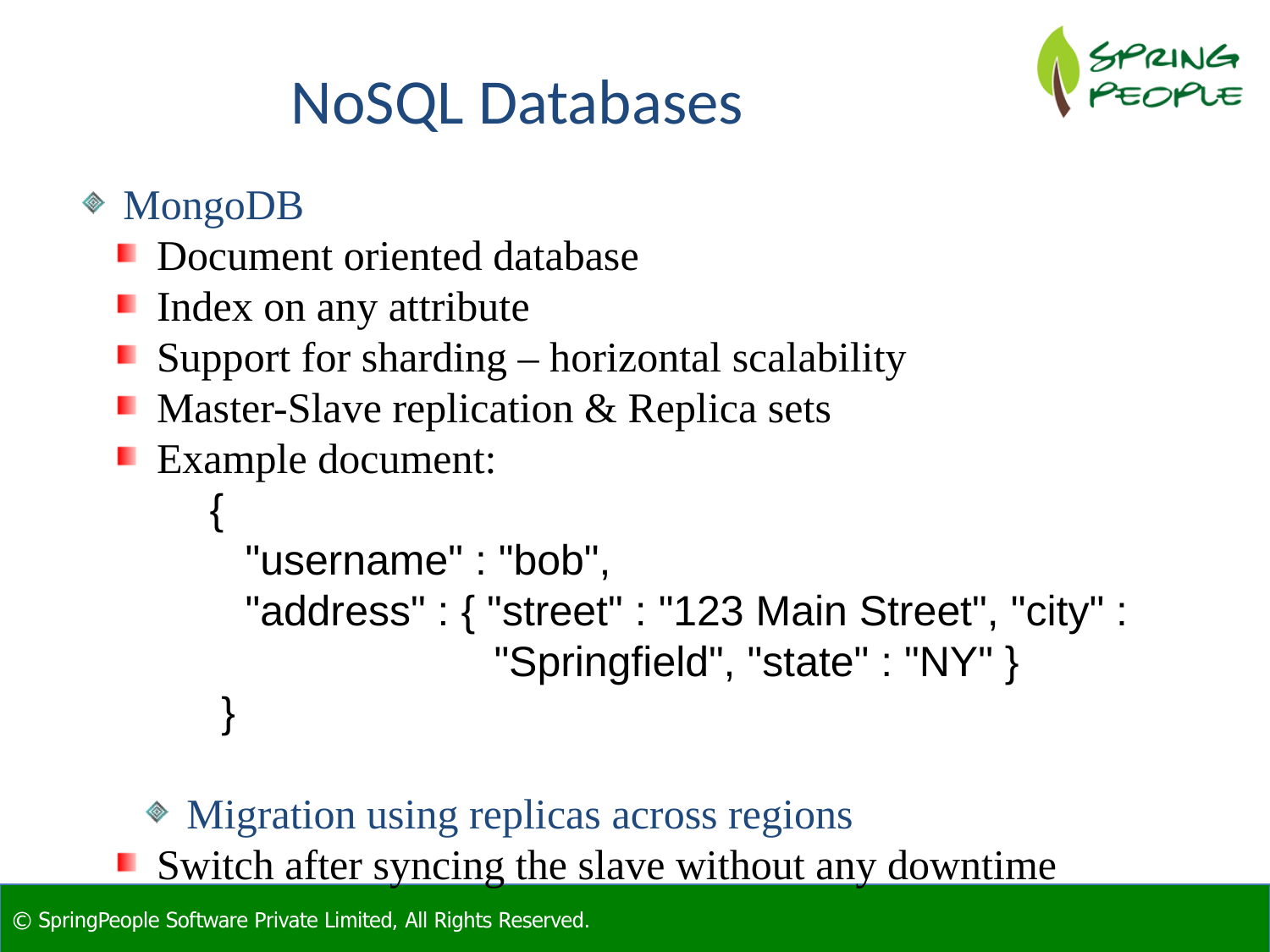

NoSQL Databases
 MongoDB
 Document oriented database
 Index on any attribute
 Support for sharding – horizontal scalability
 Master-Slave replication & Replica sets
 Example document:
{
   "username" : "bob",
   "address" : { "street" : "123 Main Street", "city" :
                        "Springfield", "state" : "NY" }
 }

 Migration using replicas across regions
 Switch after syncing the slave without any downtime